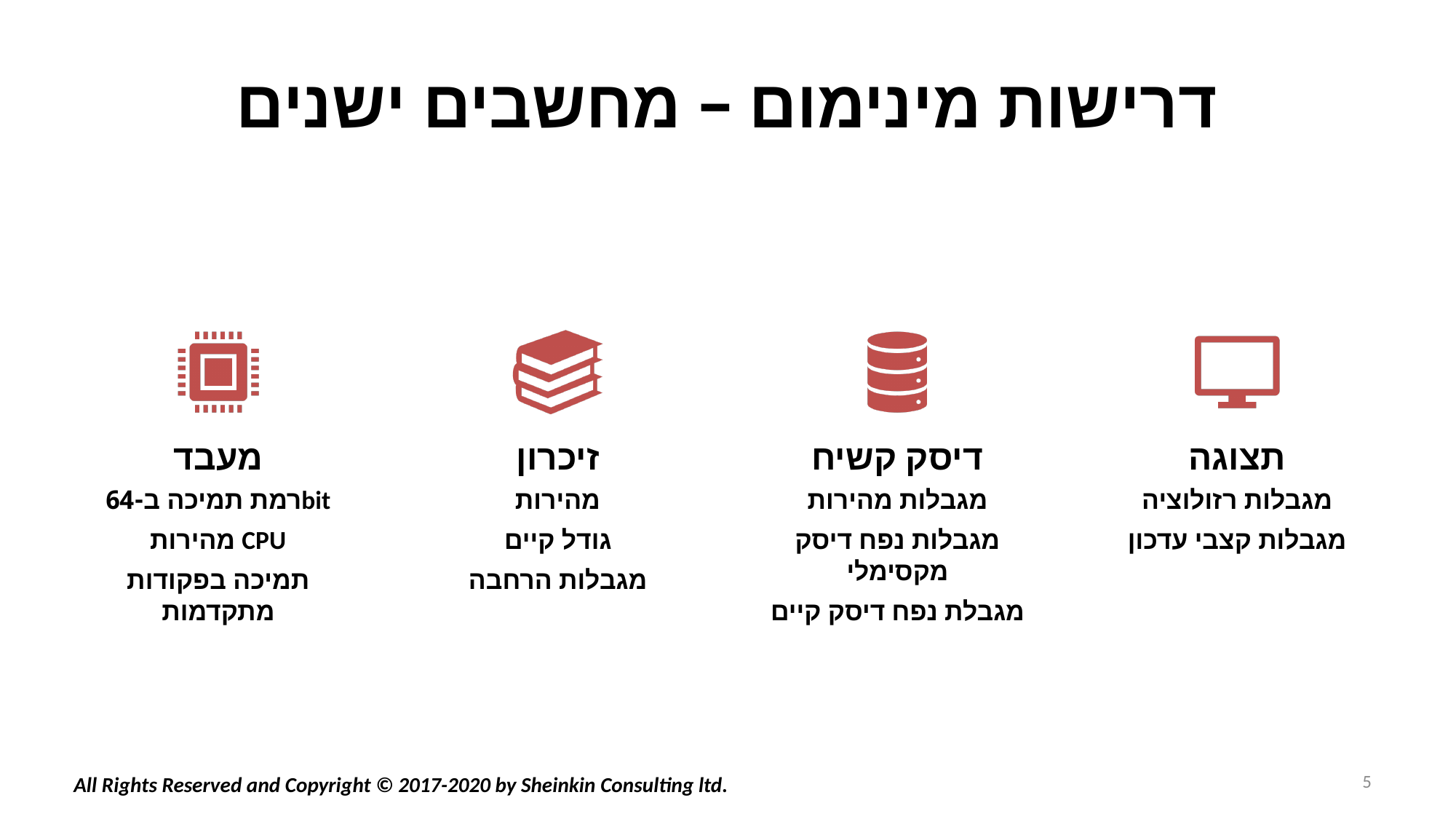

# דרישות מינימום – מחשבים ישנים
מעבד
רמת תמיכה ב-64bit
מהירות CPU
תמיכה בפקודות מתקדמות
זיכרון
מהירות
גודל קיים
מגבלות הרחבה
דיסק קשיח
מגבלות מהירות
מגבלות נפח דיסק מקסימלי
מגבלת נפח דיסק קיים
תצוגה
מגבלות רזולוציה
מגבלות קצבי עדכון
5